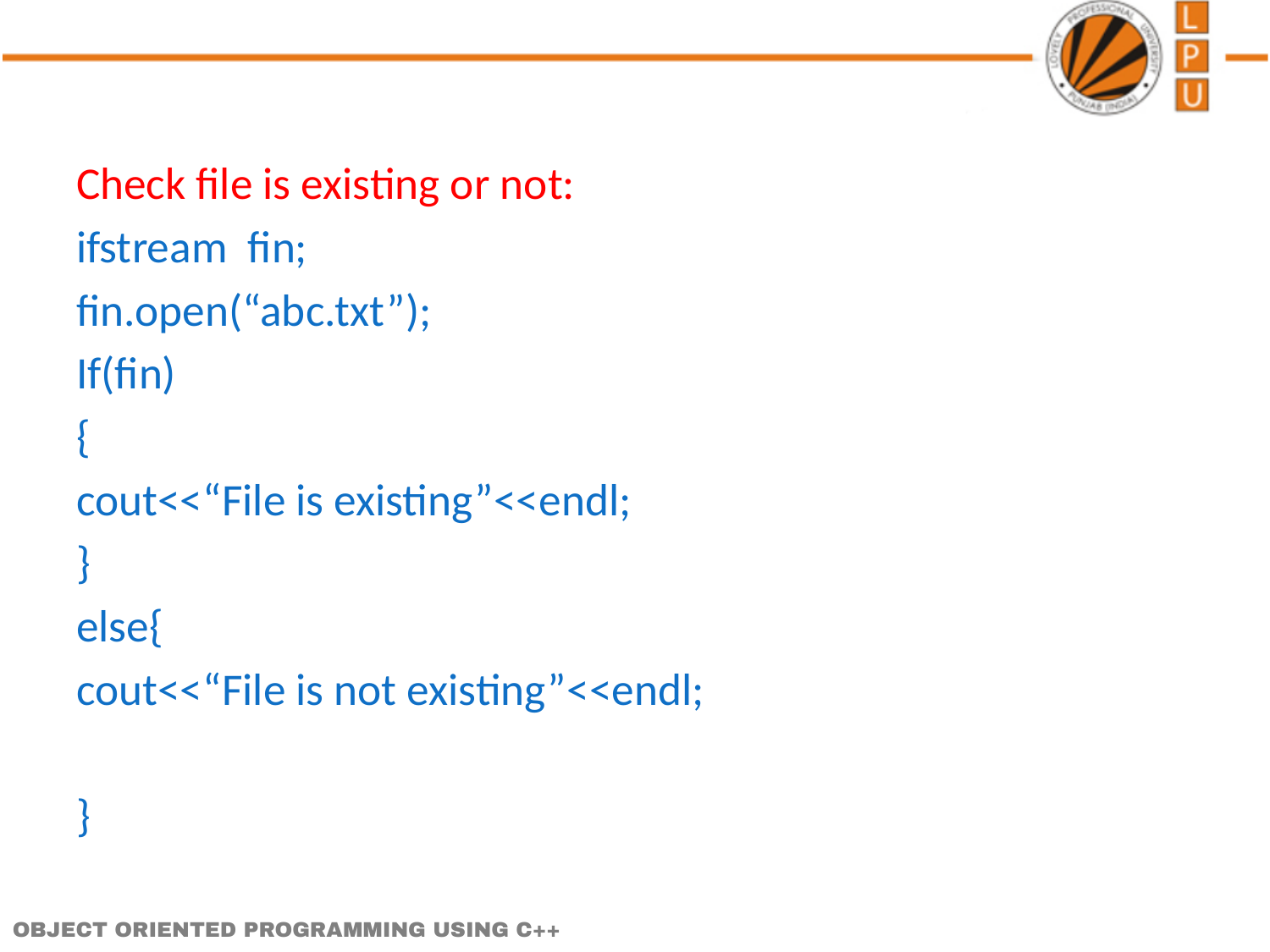

Check file is existing or not:
ifstream  fin;
fin.open(“abc.txt”);
If(fin)
{
cout<<“File is existing”<<endl;
}
else{
cout<<“File is not existing”<<endl;

}